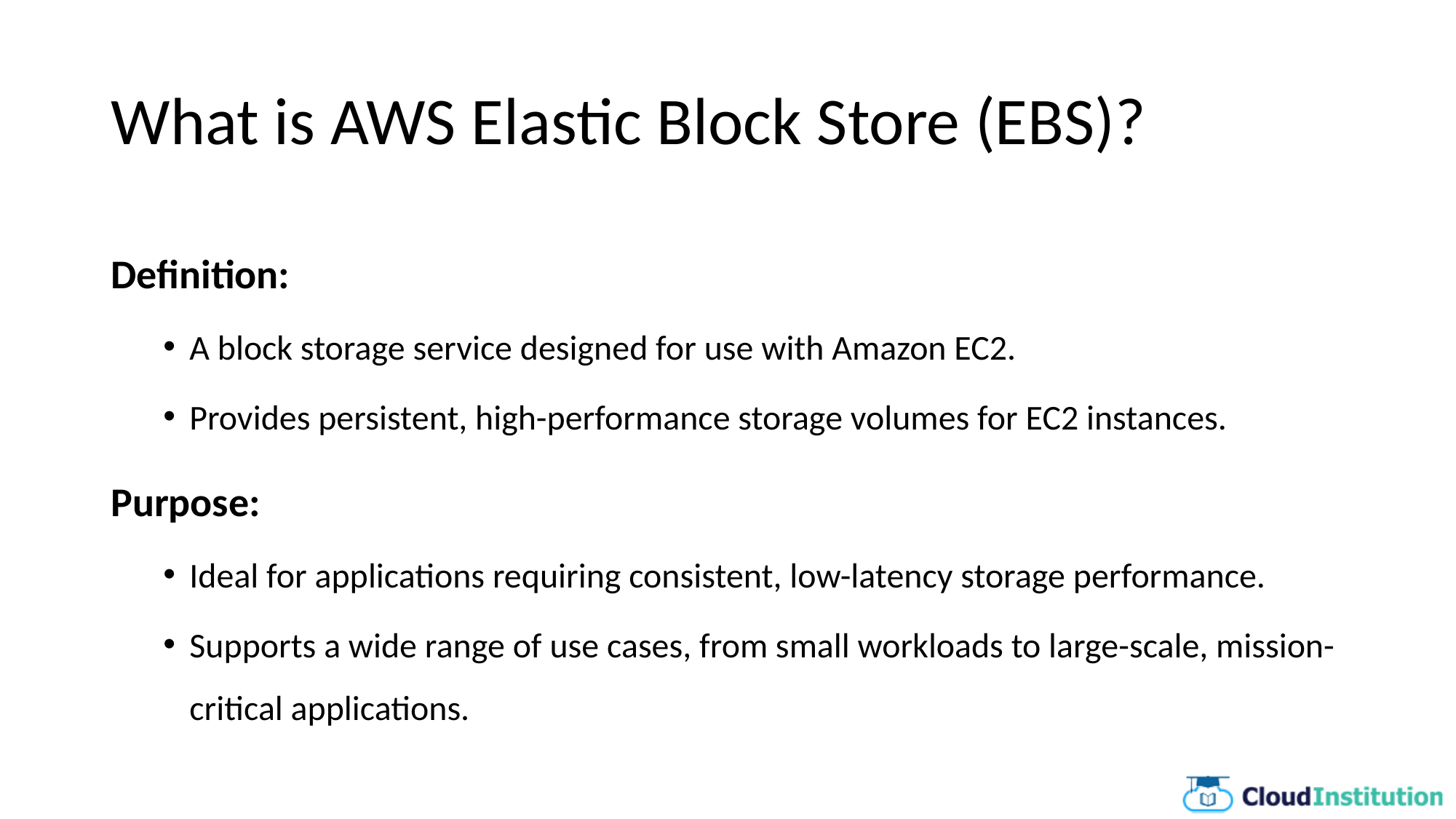

# What is AWS Elastic Block Store (EBS)?
Definition:
A block storage service designed for use with Amazon EC2.
Provides persistent, high-performance storage volumes for EC2 instances.
Purpose:
Ideal for applications requiring consistent, low-latency storage performance.
Supports a wide range of use cases, from small workloads to large-scale, mission-critical applications.